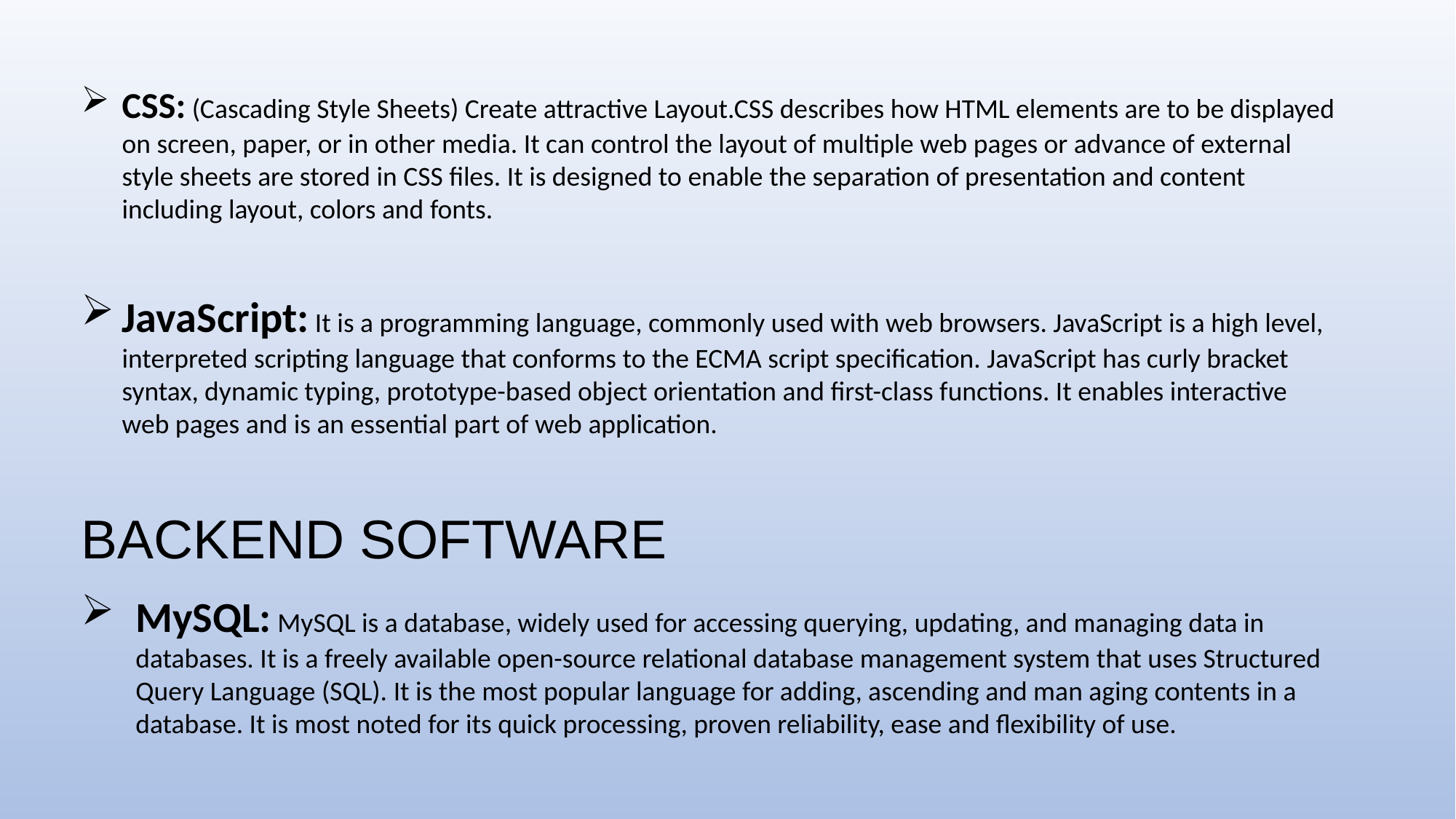

CSS: (Cascading Style Sheets) Create attractive Layout.CSS describes how HTML elements are to be displayed on screen, paper, or in other media. It can control the layout of multiple web pages or advance of external style sheets are stored in CSS files. It is designed to enable the separation of presentation and content including layout, colors and fonts.

JavaScript: It is a programming language, commonly used with web browsers. JavaScript is a high level, interpreted scripting language that conforms to the ECMA script specification. JavaScript has curly bracket syntax, dynamic typing, prototype-based object orientation and first-class functions. It enables interactive web pages and is an essential part of web application.

BACKEND SOFTWARE

MySQL: MySQL is a database, widely used for accessing querying, updating, and managing data in databases. It is a freely available open-source relational database management system that uses Structured Query Language (SQL). It is the most popular language for adding, ascending and man aging contents in a database. It is most noted for its quick processing, proven reliability, ease and flexibility of use.